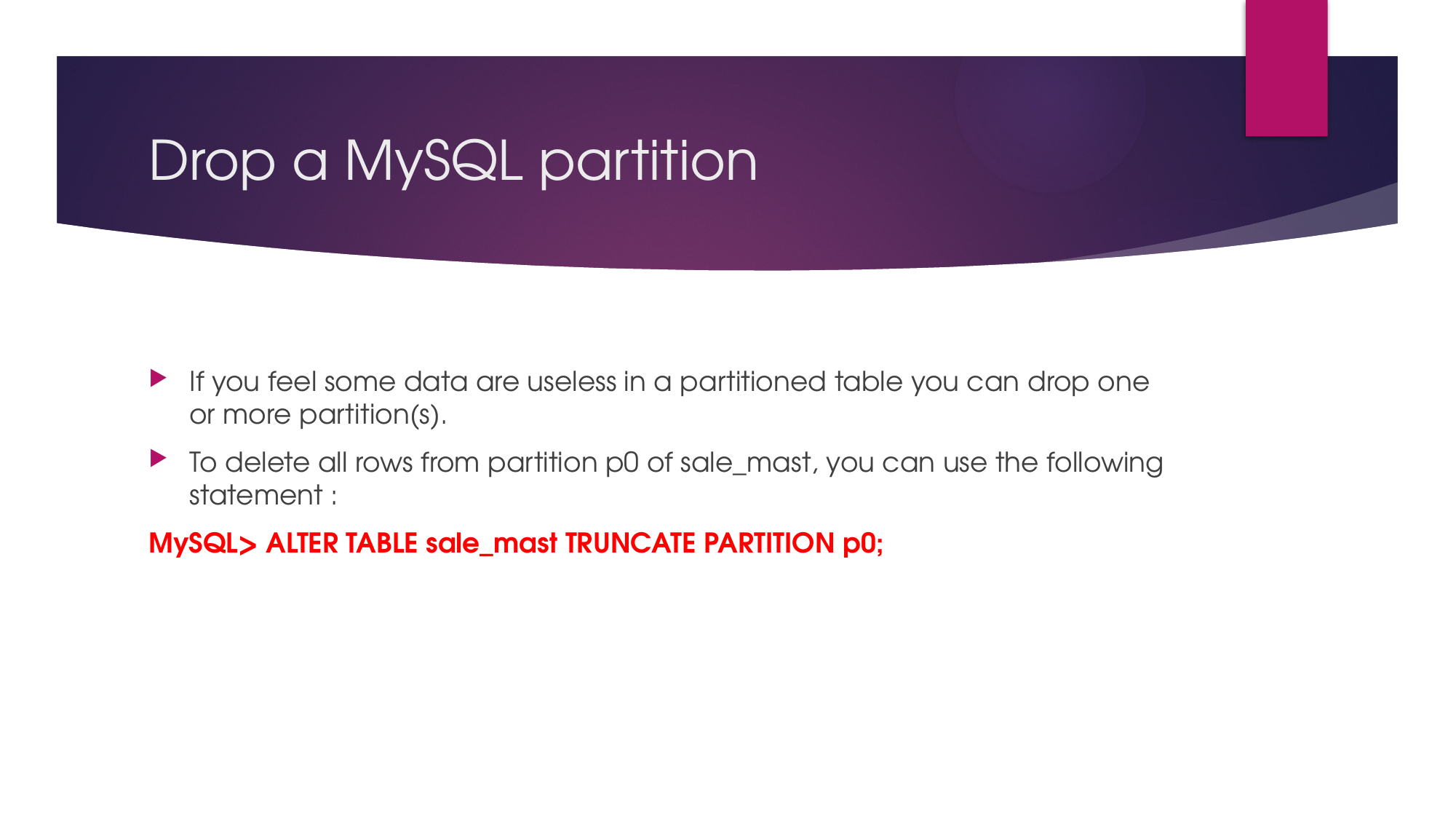

# Drop a MySQL partition

If you feel some data are useless in a partitioned table you can drop one or more partition(s).
To delete all rows from partition p0 of sale_mast, you can use the following statement :
MySQL> ALTER TABLE sale_mast TRUNCATE PARTITION p0;